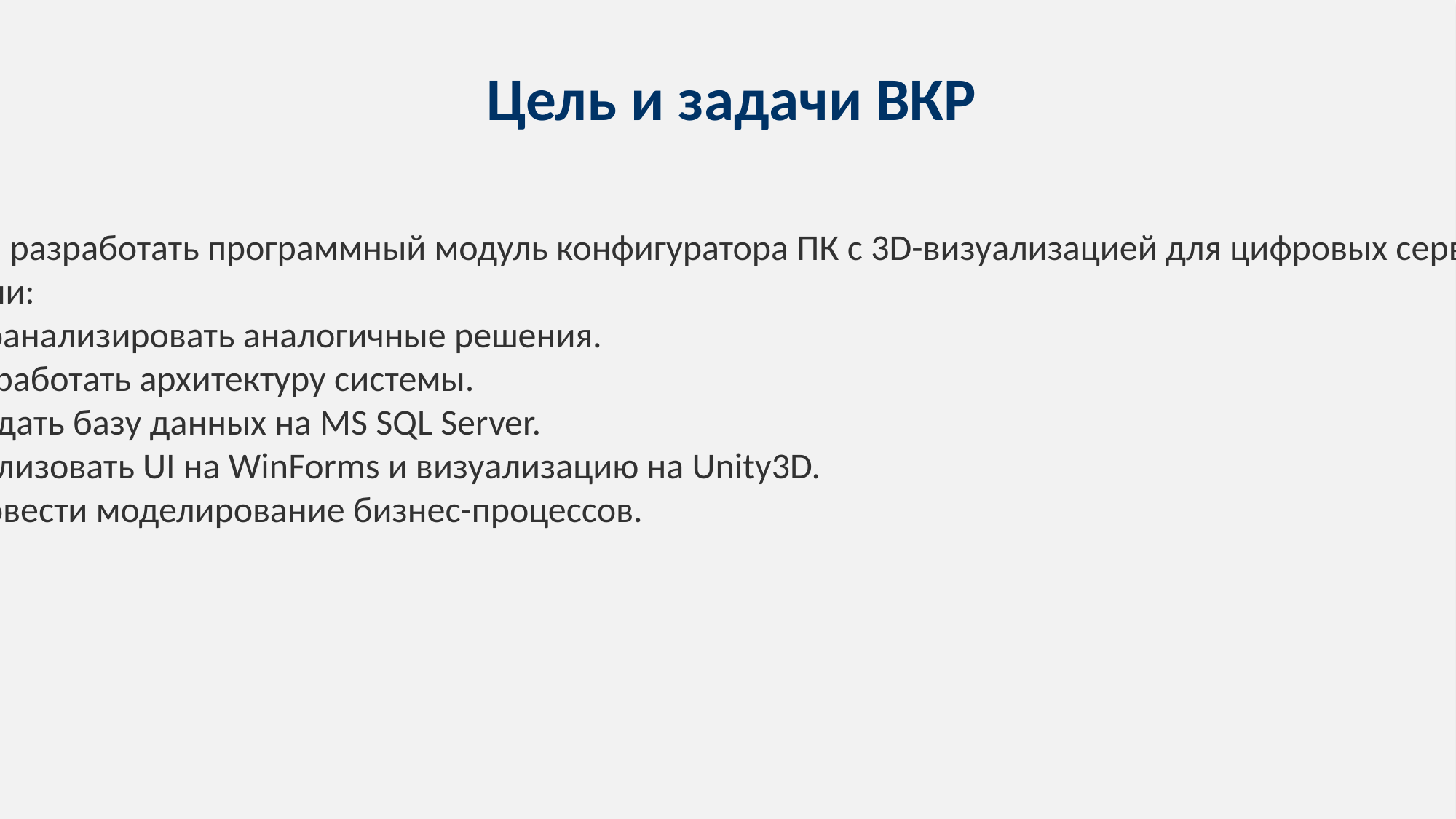

Цель и задачи ВКР

Цель: разработать программный модуль конфигуратора ПК с 3D-визуализацией для цифровых сервисов.
Задачи:
• Проанализировать аналогичные решения.
• Разработать архитектуру системы.
• Создать базу данных на MS SQL Server.
• Реализовать UI на WinForms и визуализацию на Unity3D.
• Провести моделирование бизнес-процессов.